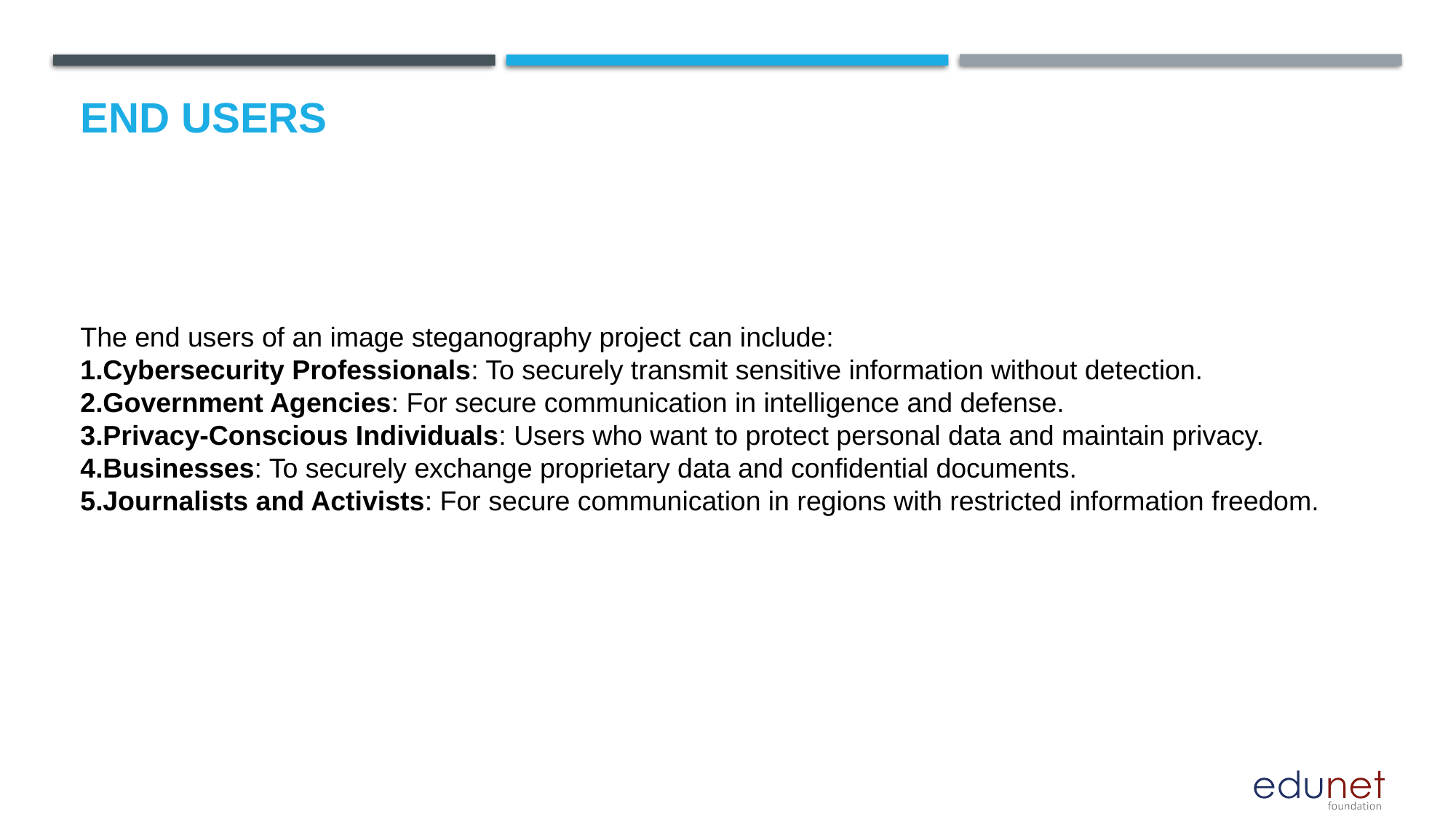

# End users
The end users of an image steganography project can include:
Cybersecurity Professionals: To securely transmit sensitive information without detection.
Government Agencies: For secure communication in intelligence and defense.
Privacy-Conscious Individuals: Users who want to protect personal data and maintain privacy.
Businesses: To securely exchange proprietary data and confidential documents.
Journalists and Activists: For secure communication in regions with restricted information freedom.